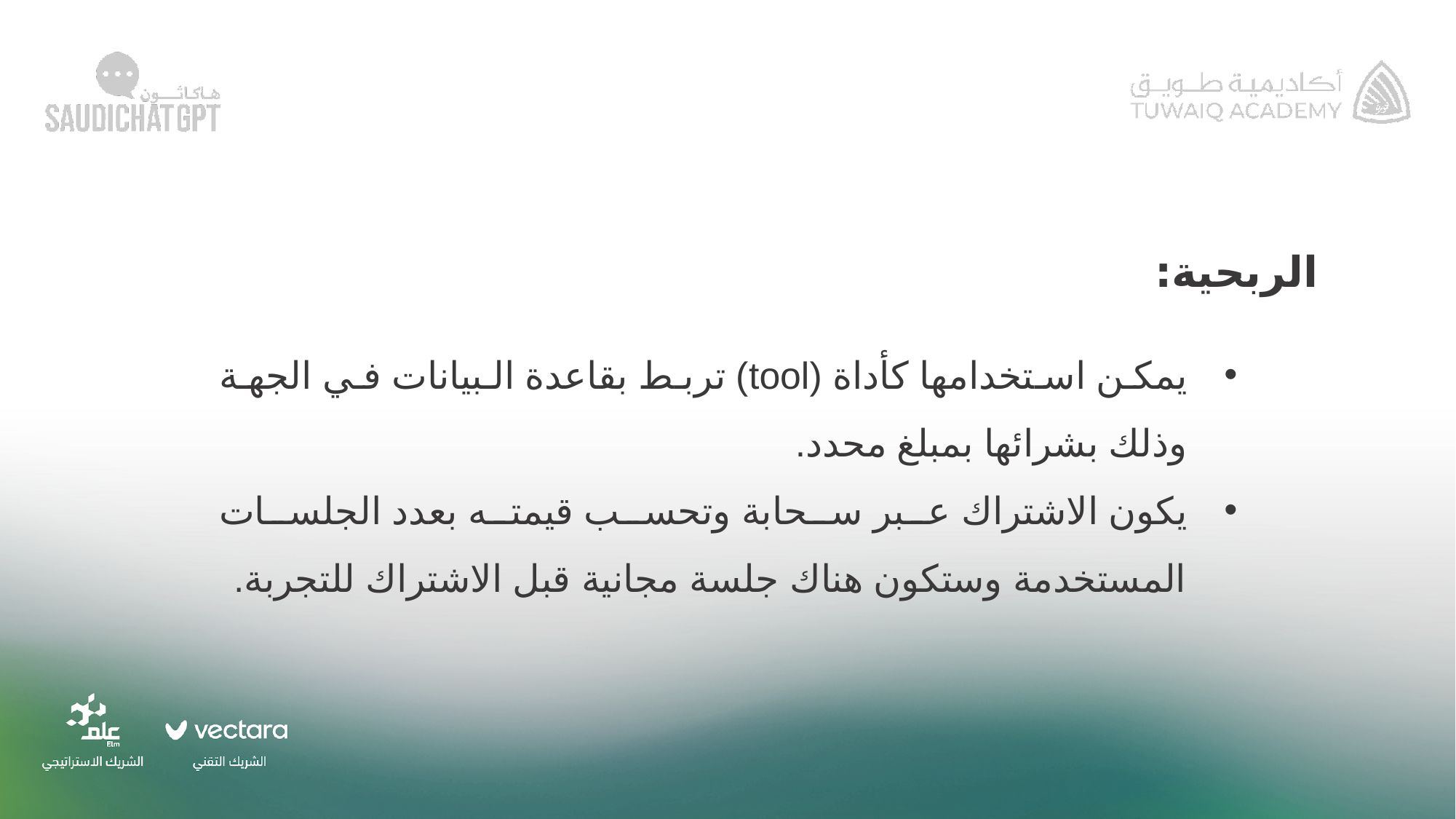

الربحية:
يمكن استخدامها كأداة (tool) تربط بقاعدة البيانات في الجهة وذلك بشرائها بمبلغ محدد.
يكون الاشتراك عبر سحابة وتحسب قيمته بعدد الجلسات المستخدمة وستكون هناك جلسة مجانية قبل الاشتراك للتجربة.